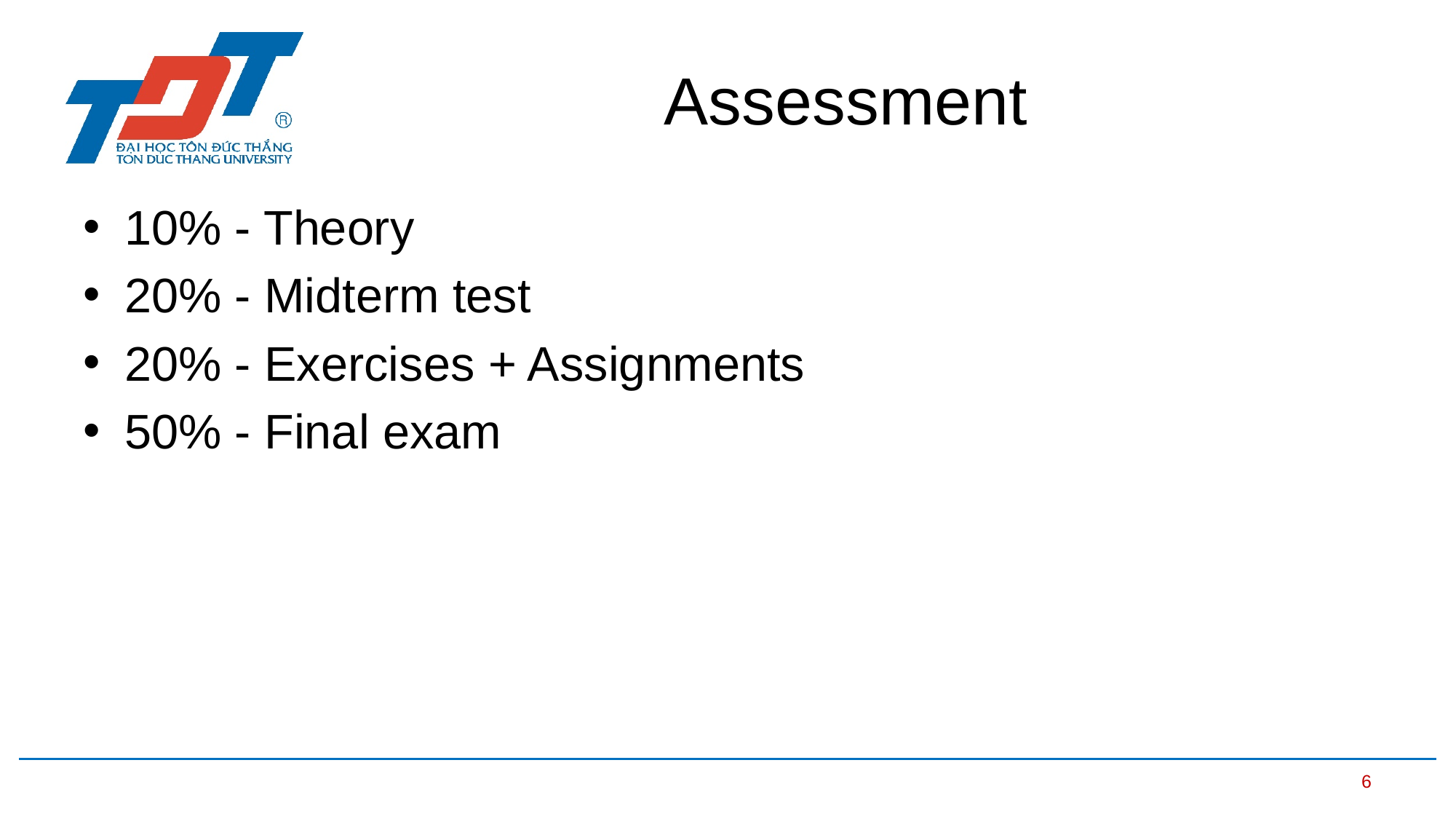

# Assessment
10% - Theory
20% - Midterm test
20% - Exercises + Assignments
50% - Final exam
6